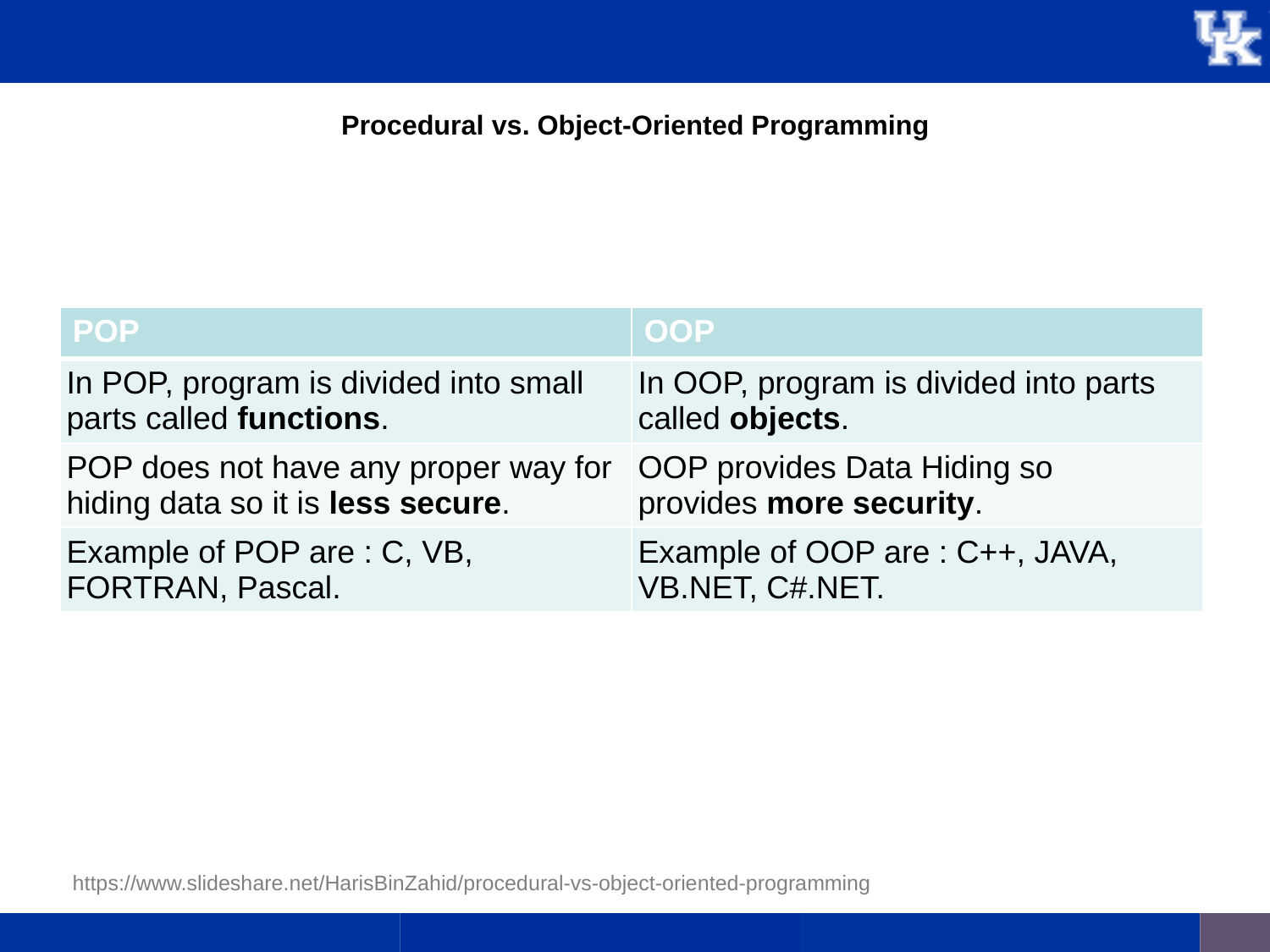

# Procedural vs. Object-Oriented Programming
| POP | OOP |
| --- | --- |
| In POP, program is divided into small parts called functions. | In OOP, program is divided into parts called objects. |
| POP does not have any proper way for hiding data so it is less secure. | OOP provides Data Hiding so provides more security. |
| Example of POP are : C, VB, FORTRAN, Pascal. | Example of OOP are : C++, JAVA, VB.NET, C#.NET. |
https://www.slideshare.net/HarisBinZahid/procedural-vs-object-oriented-programming